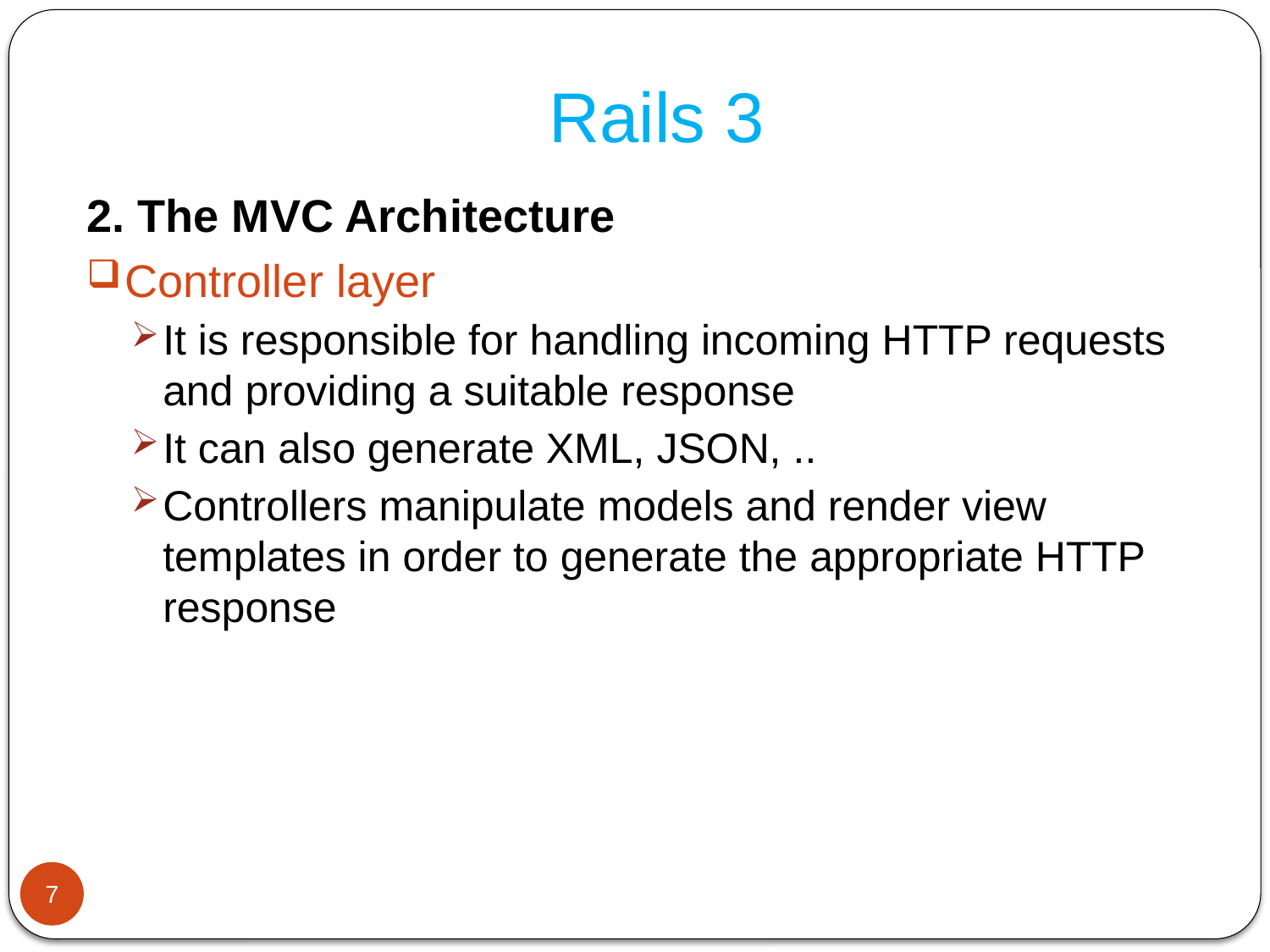

Rails 3
2. The MVC Architecture
Controller layer
It is responsible for handling incoming HTTP requests and providing a suitable response
It can also generate XML, JSON, ..
Controllers manipulate models and render view templates in order to generate the appropriate HTTP response

7